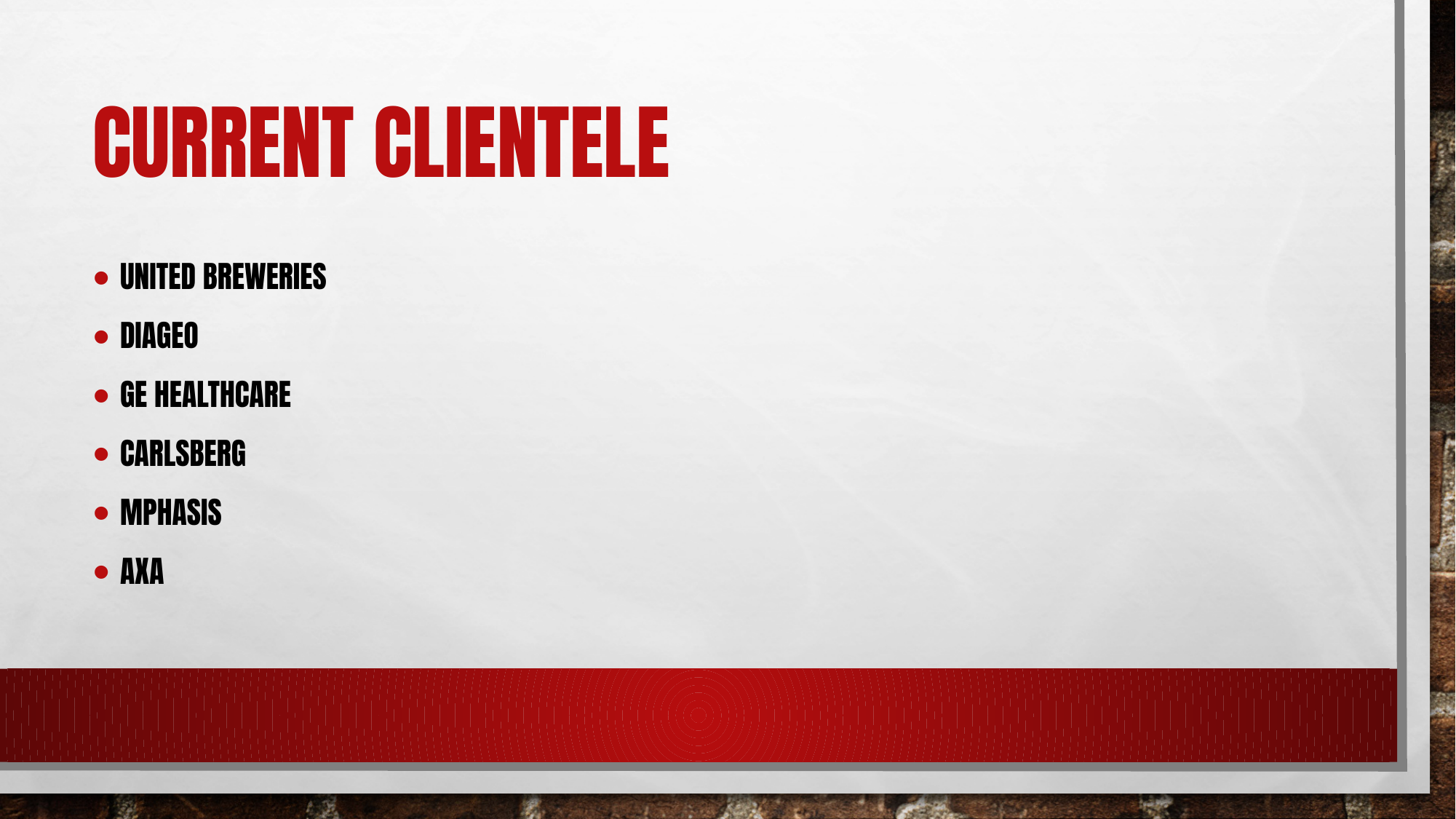

# Current Clientele
United Breweries
DIAGEO
GE Healthcare
Carlsberg
Mphasis
AXA